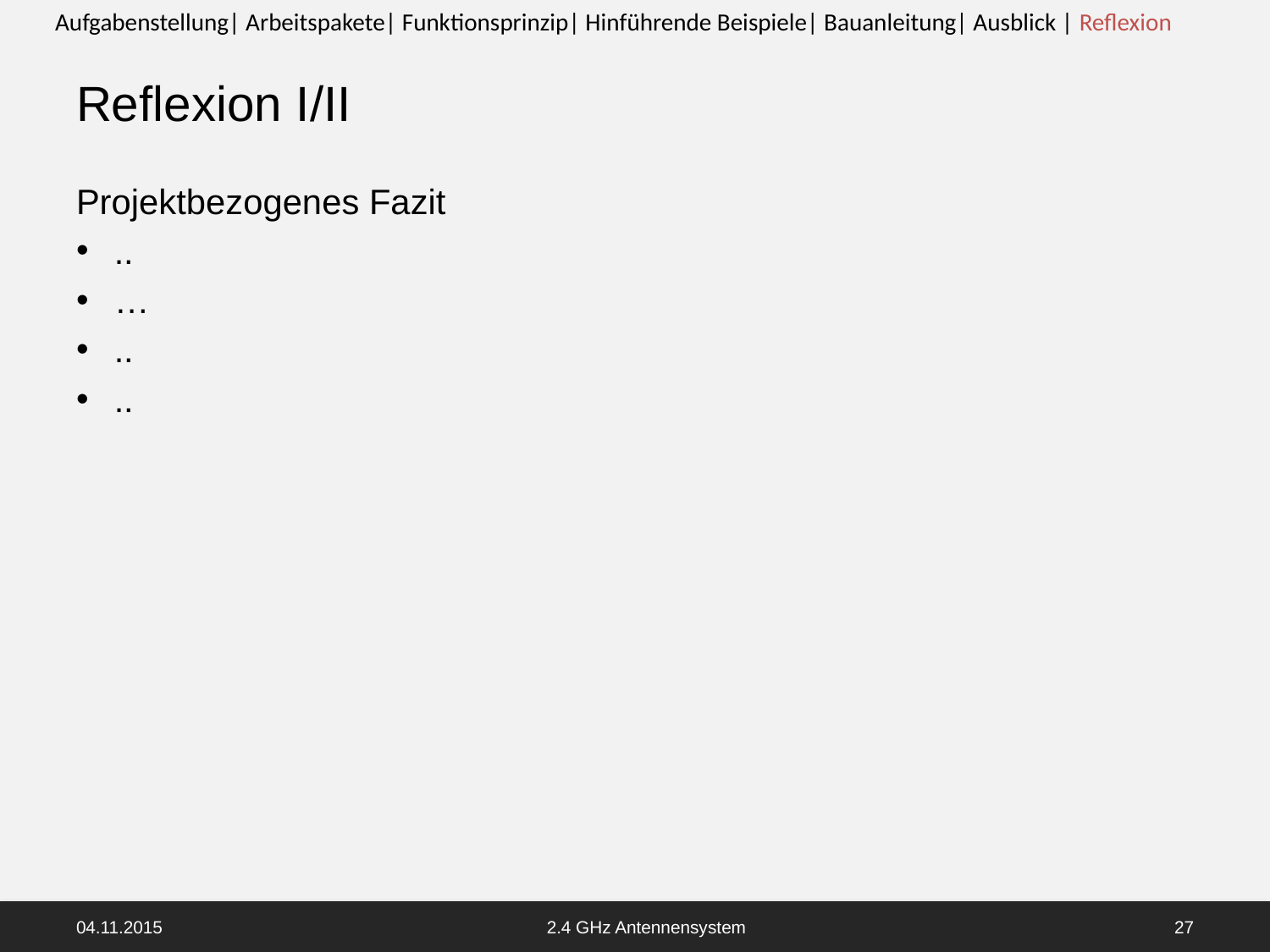

Aufgabenstellung| Arbeitspakete| Funktionsprinzip| Hinführende Beispiele| Bauanleitung| Ausblick | Reflexion
# Reflexion I/II
Projektbezogenes Fazit
..
…
..
..

04.11.2015
2.4 GHz Antennensystem
27